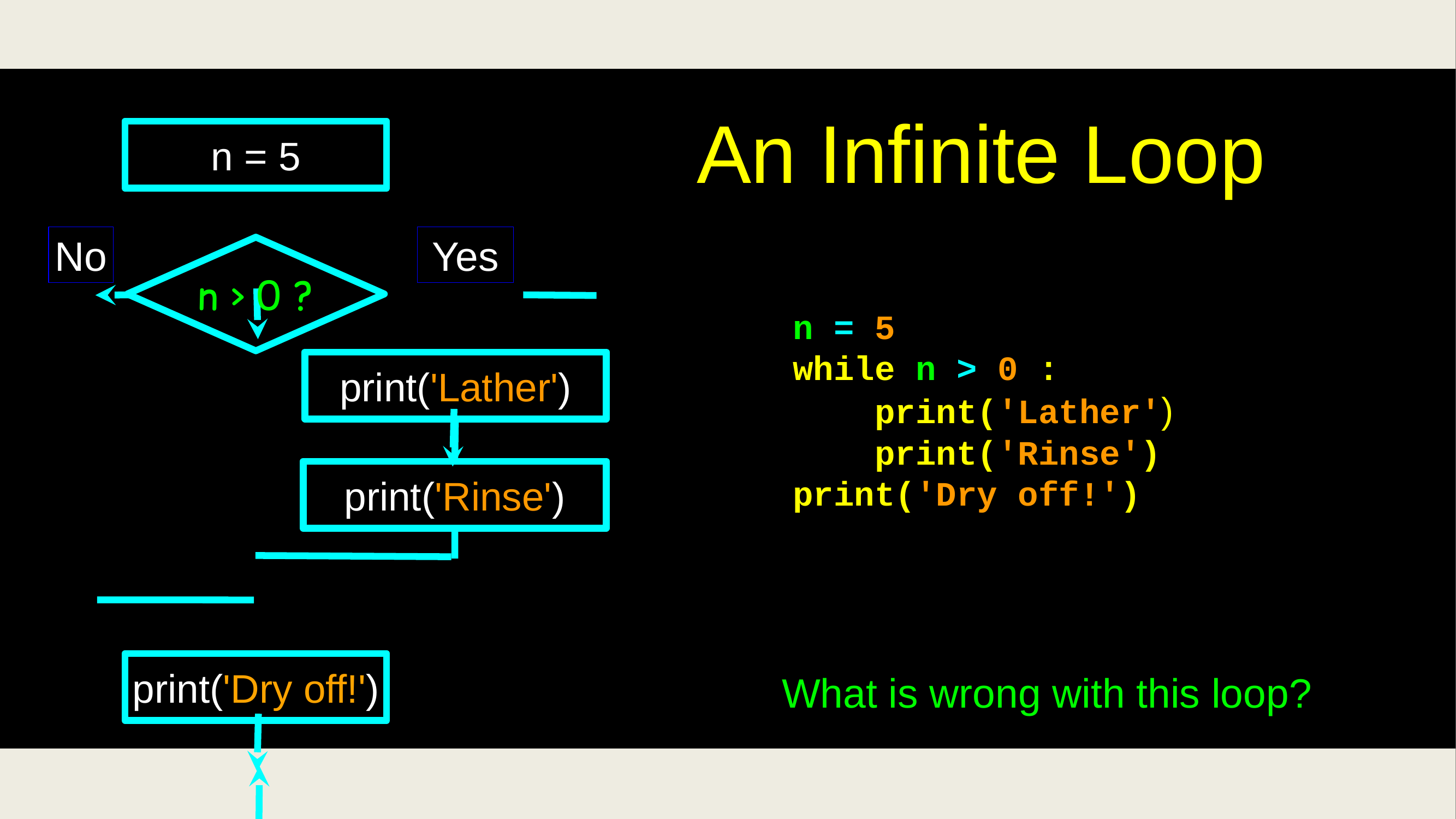

An Infinite Loop
n = 5
No
Yes
n > 0 ?
n = 5
while n > 0 :
    print('Lather')
    print('Rinse')
print('Dry off!')

print('Lather')

print('Rinse')

print('Dry off!')
What is wrong with this loop?